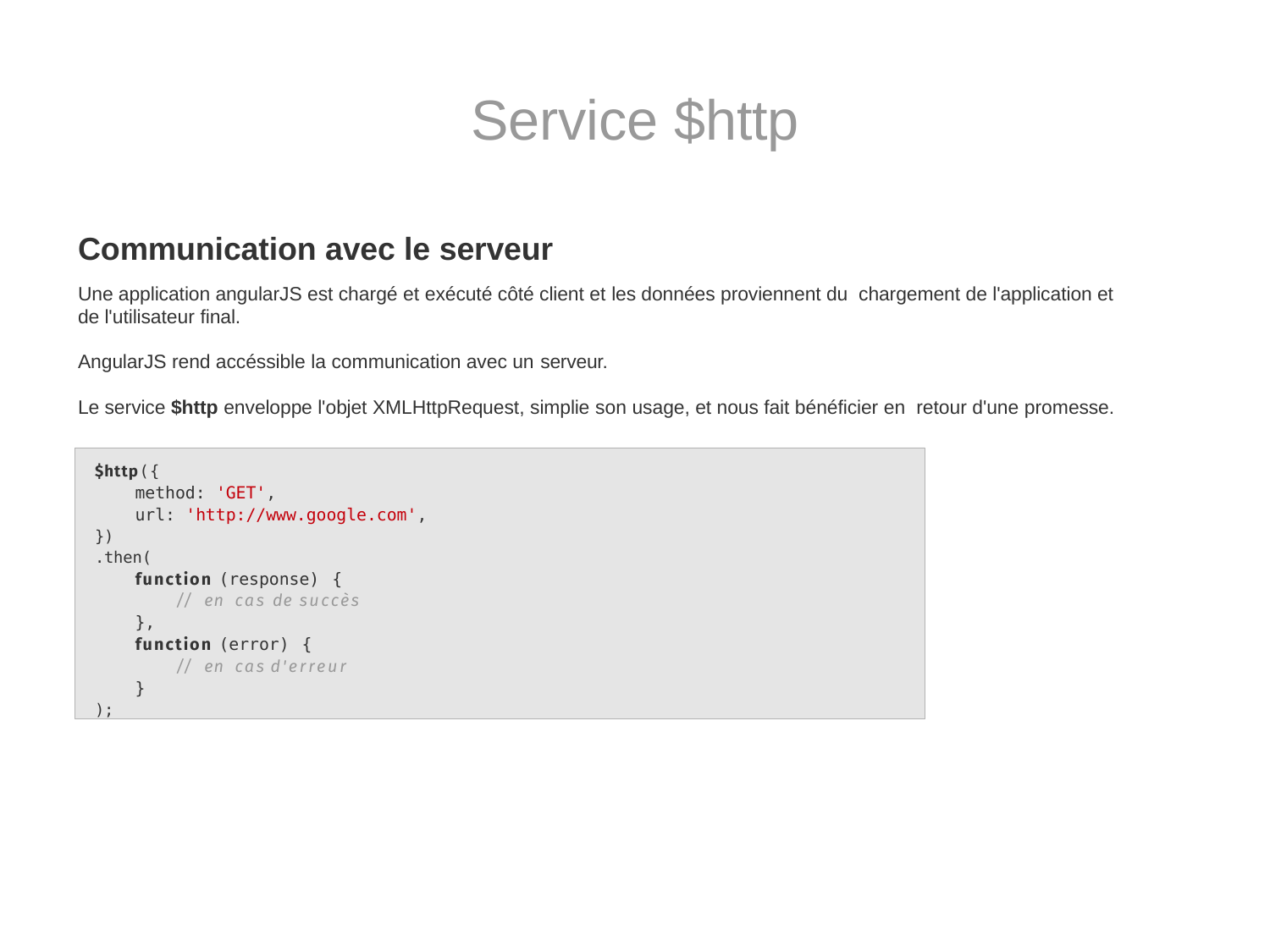

# Service $http
Communication avec le serveur
Une application angularJS est chargé et exécuté côté client et les données proviennent du  chargement de l'application et de l'utilisateur final.

AngularJS rend accéssible la communication avec un serveur.

Le service $http enveloppe l'objet XMLHttpRequest, simplie son usage, et nous fait bénéficier en  retour d'une promesse.
$http({
method: 'GET',
url: 'http://www.google.com',
})
.then(
function (response) {
//  en  cas de succès
},
function (error) {
//  en  cas d'erreur
}
);